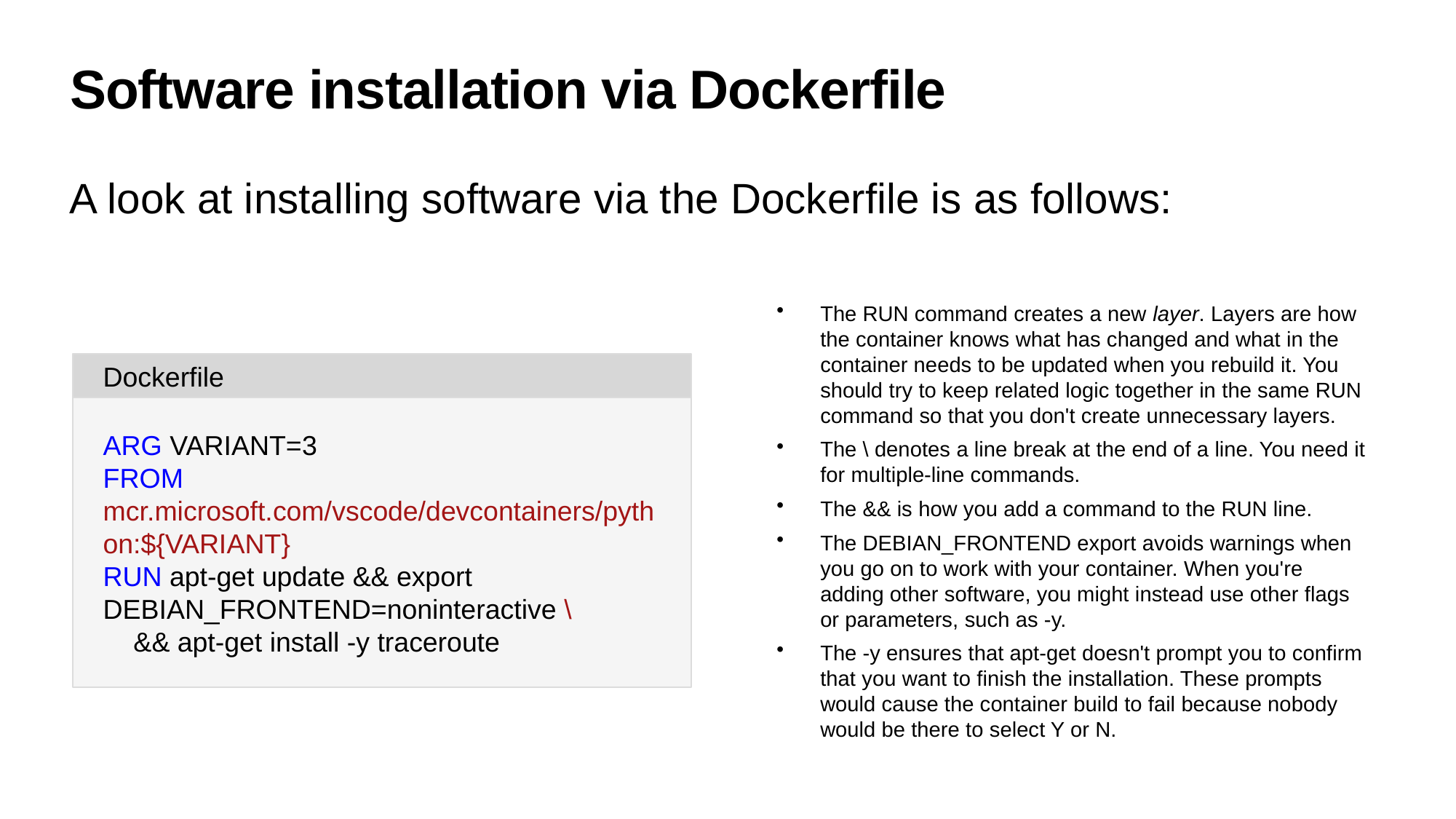

# Software installation via Dockerfile
A look at installing software via the Dockerfile is as follows:
The RUN command creates a new layer. Layers are how the container knows what has changed and what in the container needs to be updated when you rebuild it. You should try to keep related logic together in the same RUN command so that you don't create unnecessary layers.
The \ denotes a line break at the end of a line. You need it for multiple-line commands.
The && is how you add a command to the RUN line.
The DEBIAN_FRONTEND export avoids warnings when you go on to work with your container. When you're adding other software, you might instead use other flags or parameters, such as -y.
The -y ensures that apt-get doesn't prompt you to confirm that you want to finish the installation. These prompts would cause the container build to fail because nobody would be there to select Y or N.
Dockerfile
ARG VARIANT=3
FROM mcr.microsoft.com/vscode/devcontainers/python:${VARIANT}
RUN apt-get update && export DEBIAN_FRONTEND=noninteractive \
    && apt-get install -y traceroute